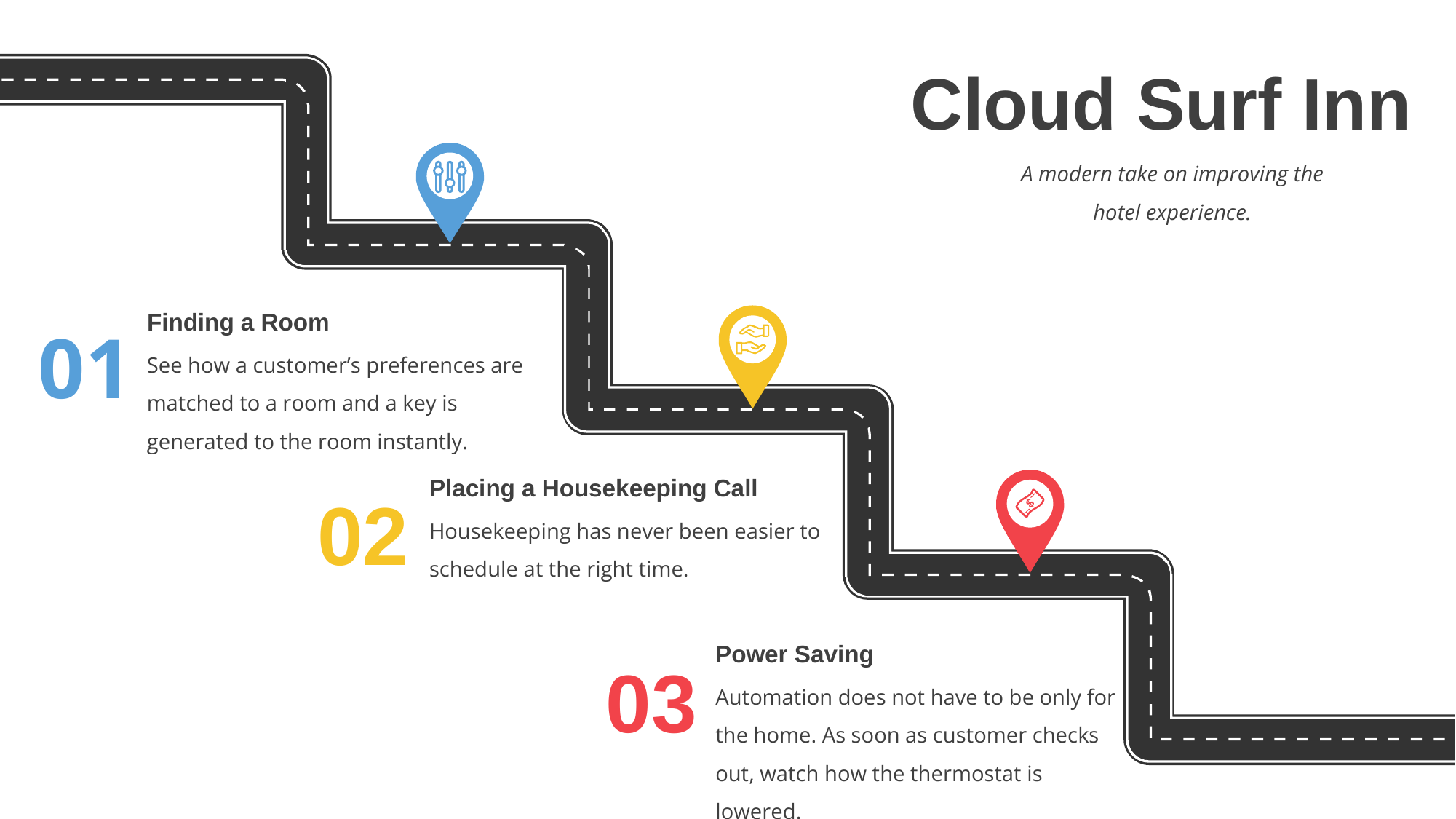

# Cloud Surf Inn

A modern take on improving the hotel experience.

01
Finding a Room

See how a customer’s preferences are matched to a room and a key is generated to the room instantly.
02
Placing a Housekeeping Call

Housekeeping has never been easier to schedule at the right time.
03
Power Saving
Automation does not have to be only for the home. As soon as customer checks out, watch how the thermostat is lowered.